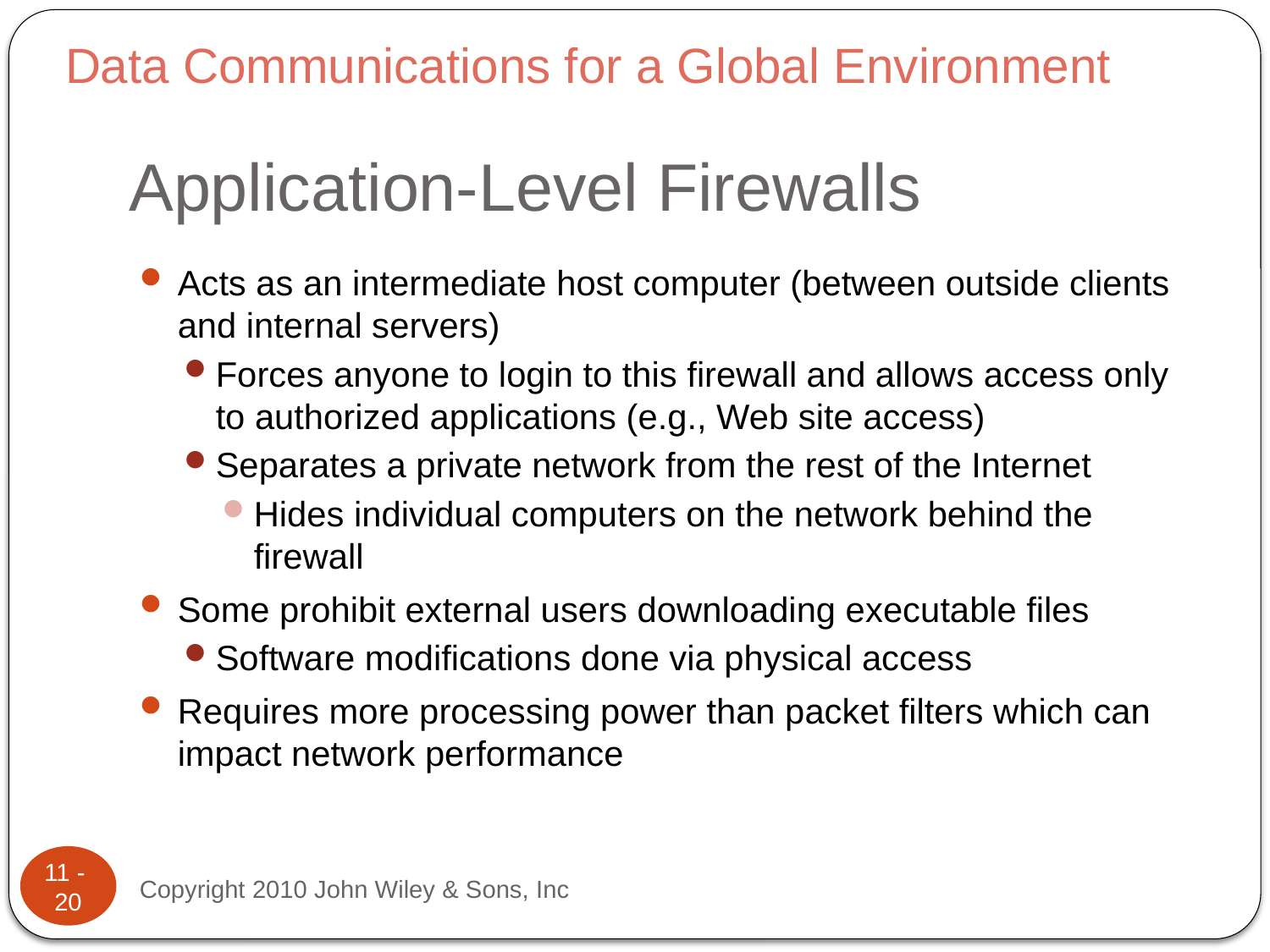

Data Communications for a Global Environment
# Application-Level Firewalls
Acts as an intermediate host computer (between outside clients and internal servers)
Forces anyone to login to this firewall and allows access only to authorized applications (e.g., Web site access)
Separates a private network from the rest of the Internet
Hides individual computers on the network behind the firewall
Some prohibit external users downloading executable files
Software modifications done via physical access
Requires more processing power than packet filters which can impact network performance
11 - 20
Copyright 2010 John Wiley & Sons, Inc